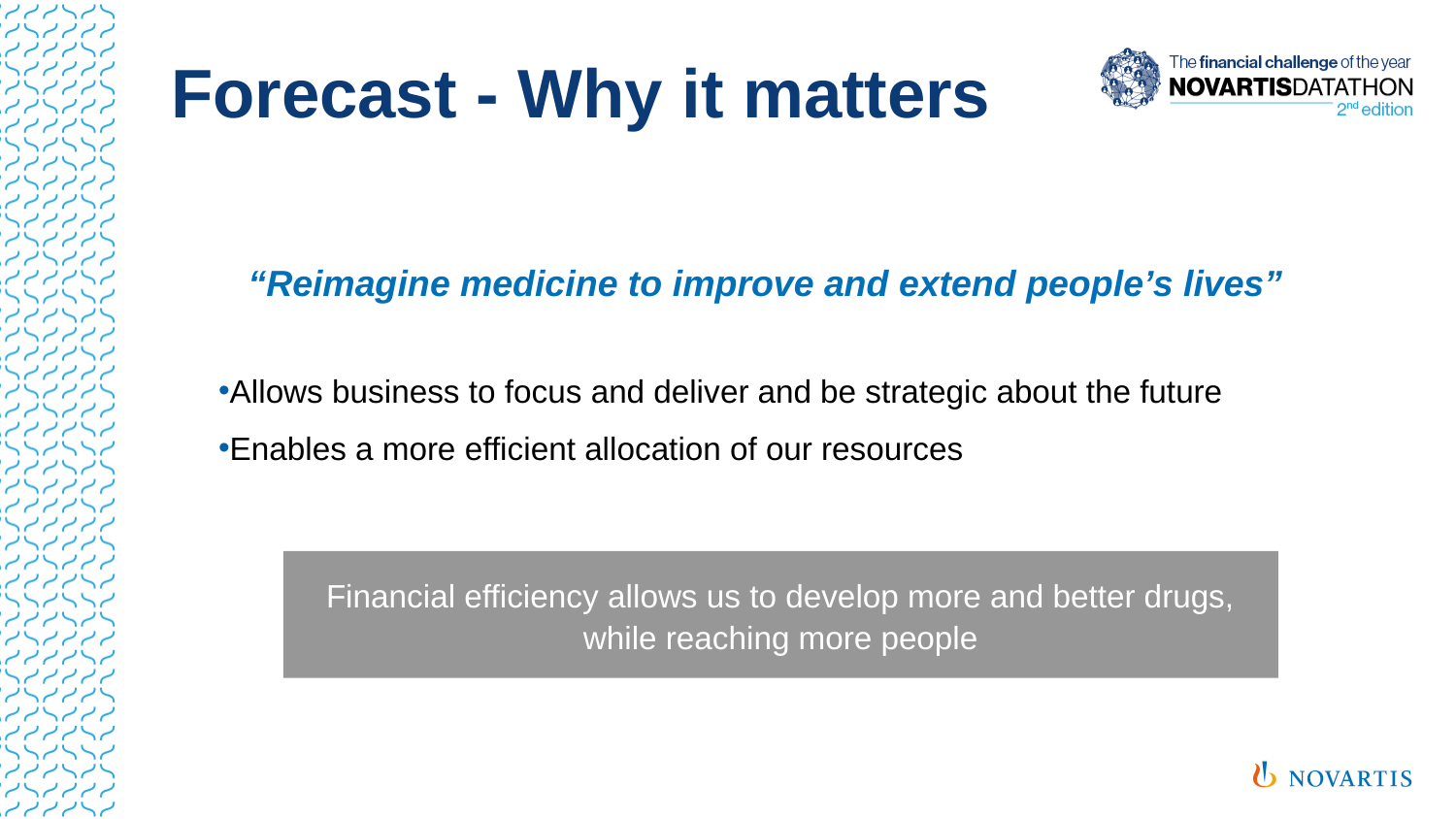

# Forecast - Why it matters
“Reimagine medicine to improve and extend people’s lives”
Allows business to focus and deliver and be strategic about the future
Enables a more efficient allocation of our resources
Financial efficiency allows us to develop more and better drugs, while reaching more people